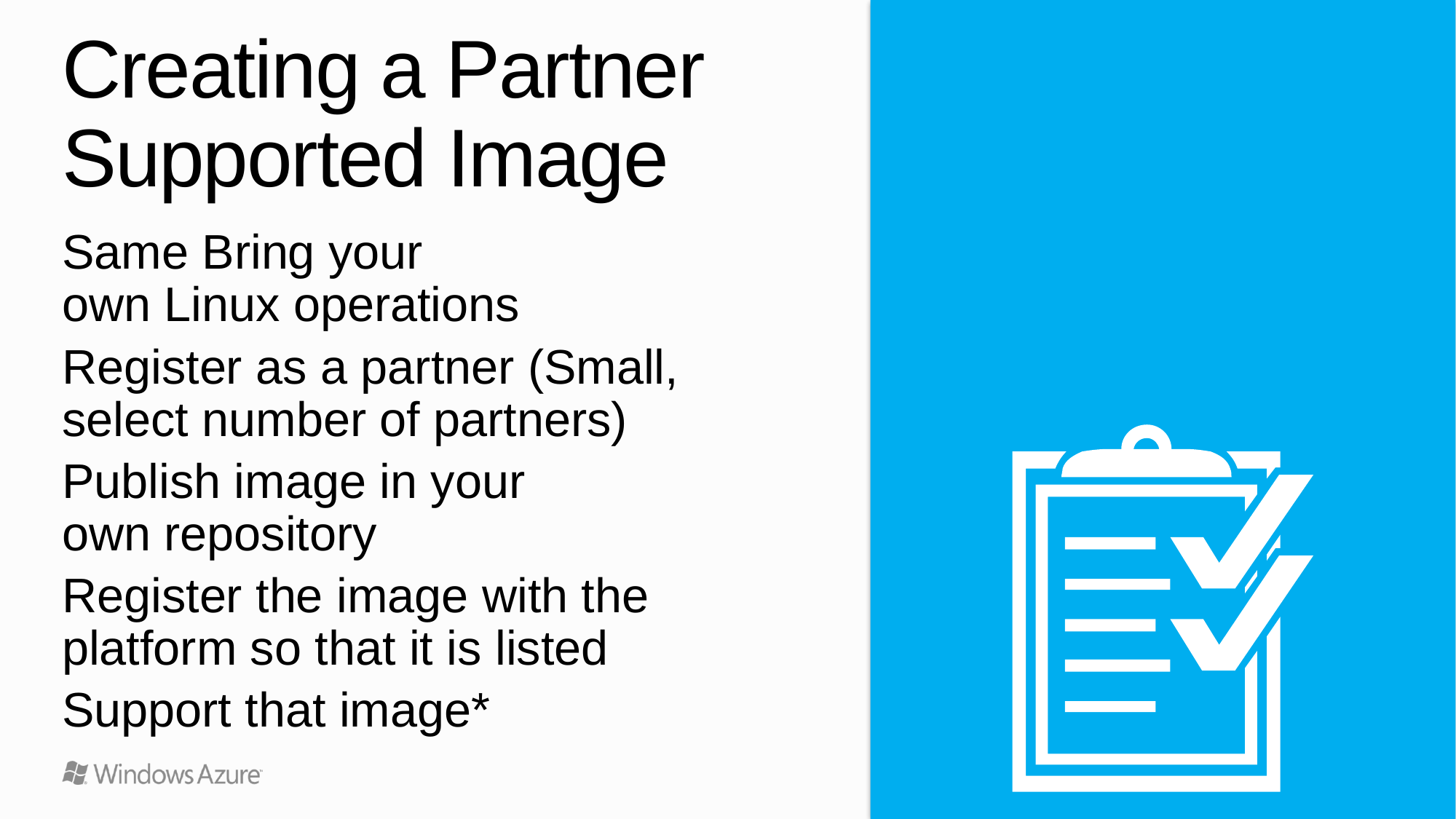

# Creating a Partner Supported Image
Same Bring your
own Linux operations
Register as a partner (Small, select number of partners)
Publish image in your
own repository
Register the image with the platform so that it is listed
Support that image*